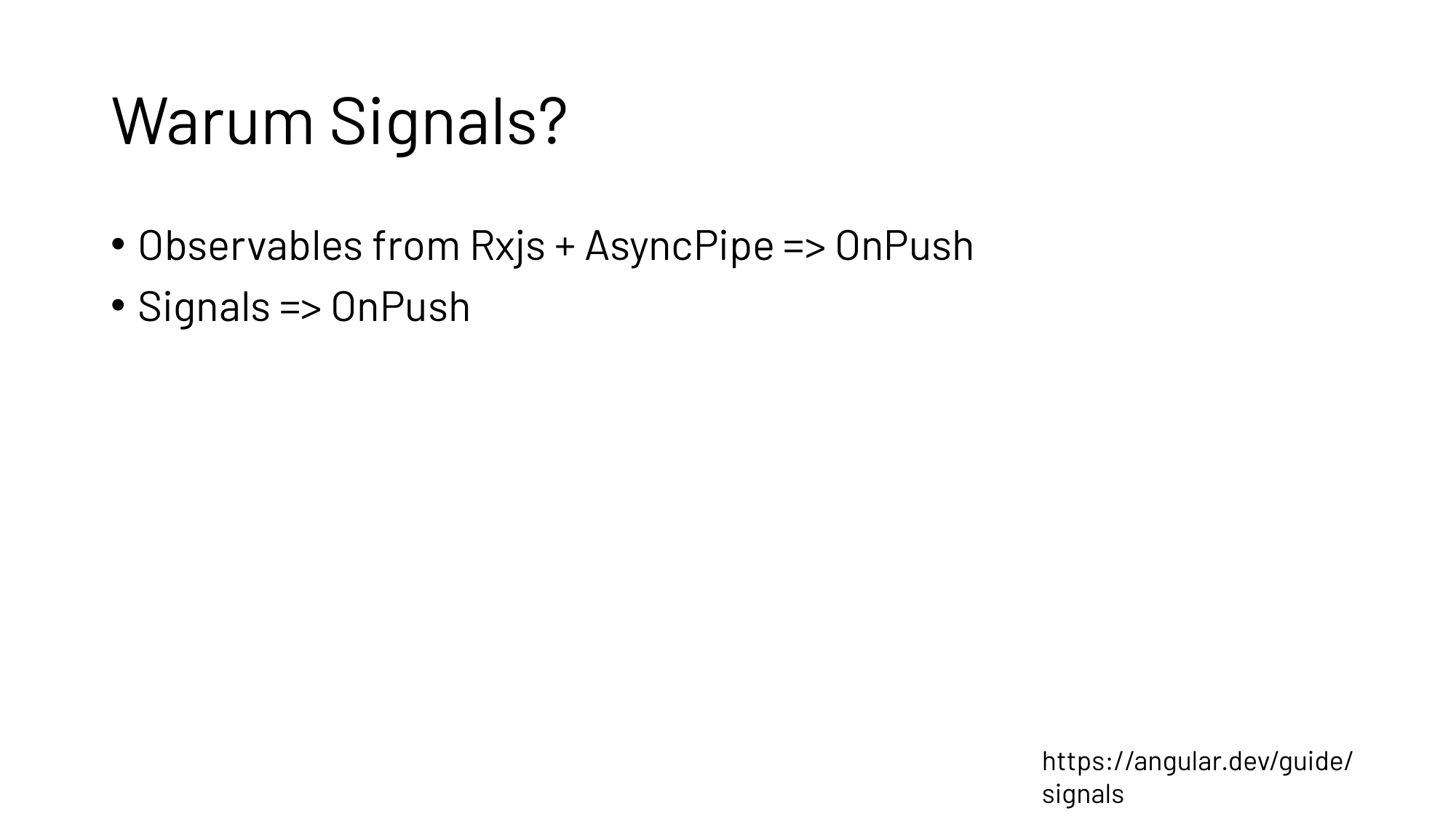

# Warum Signals?
Observables from Rxjs + AsyncPipe => OnPush
Signals => OnPush
https://angular.dev/guide/signals